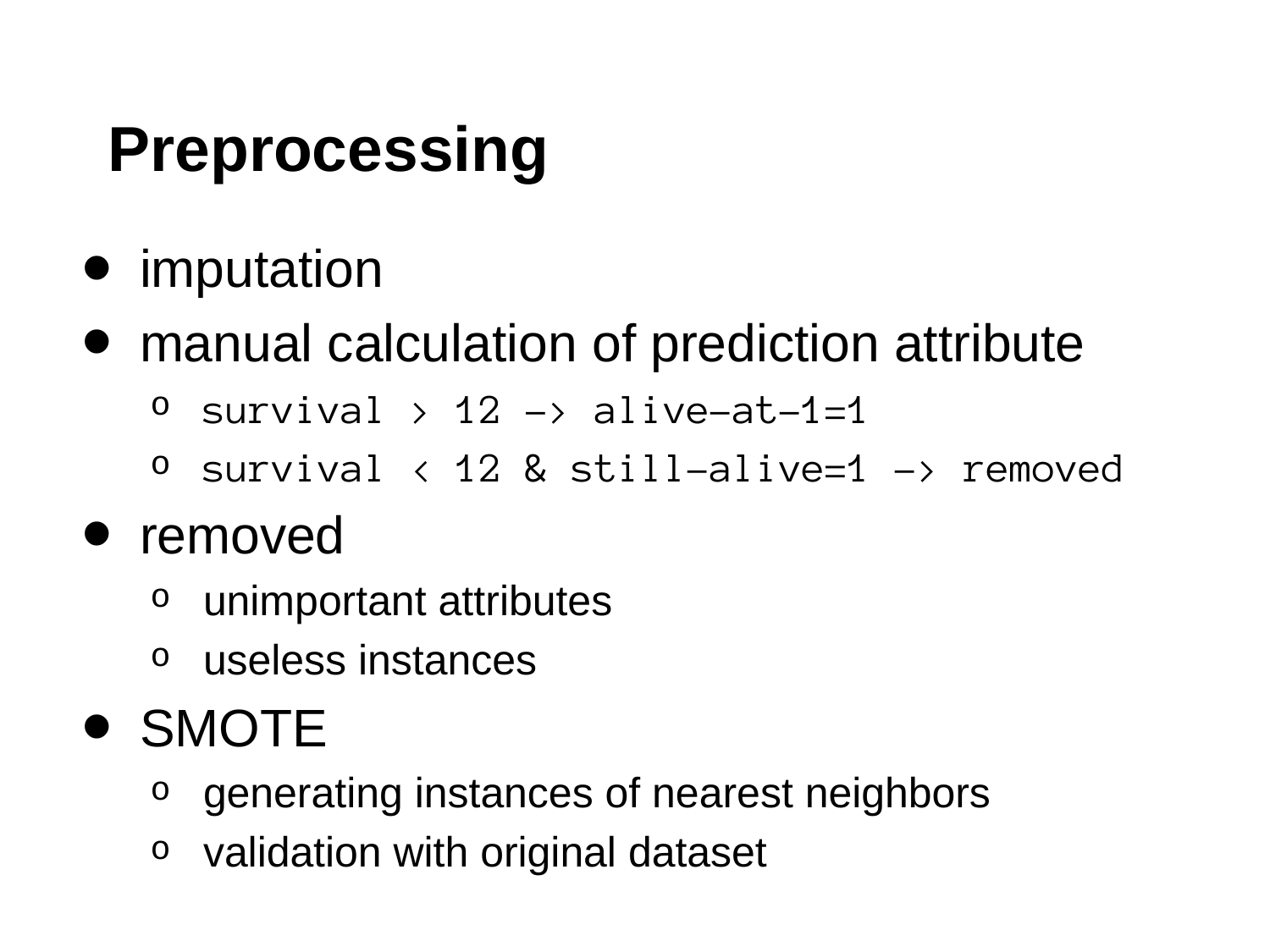

# Preprocessing
imputation
manual calculation of prediction attribute
survival > 12 -> alive-at-1=1
survival < 12 & still-alive=1 -> removed
removed
unimportant attributes
useless instances
SMOTE
generating instances of nearest neighbors
validation with original dataset